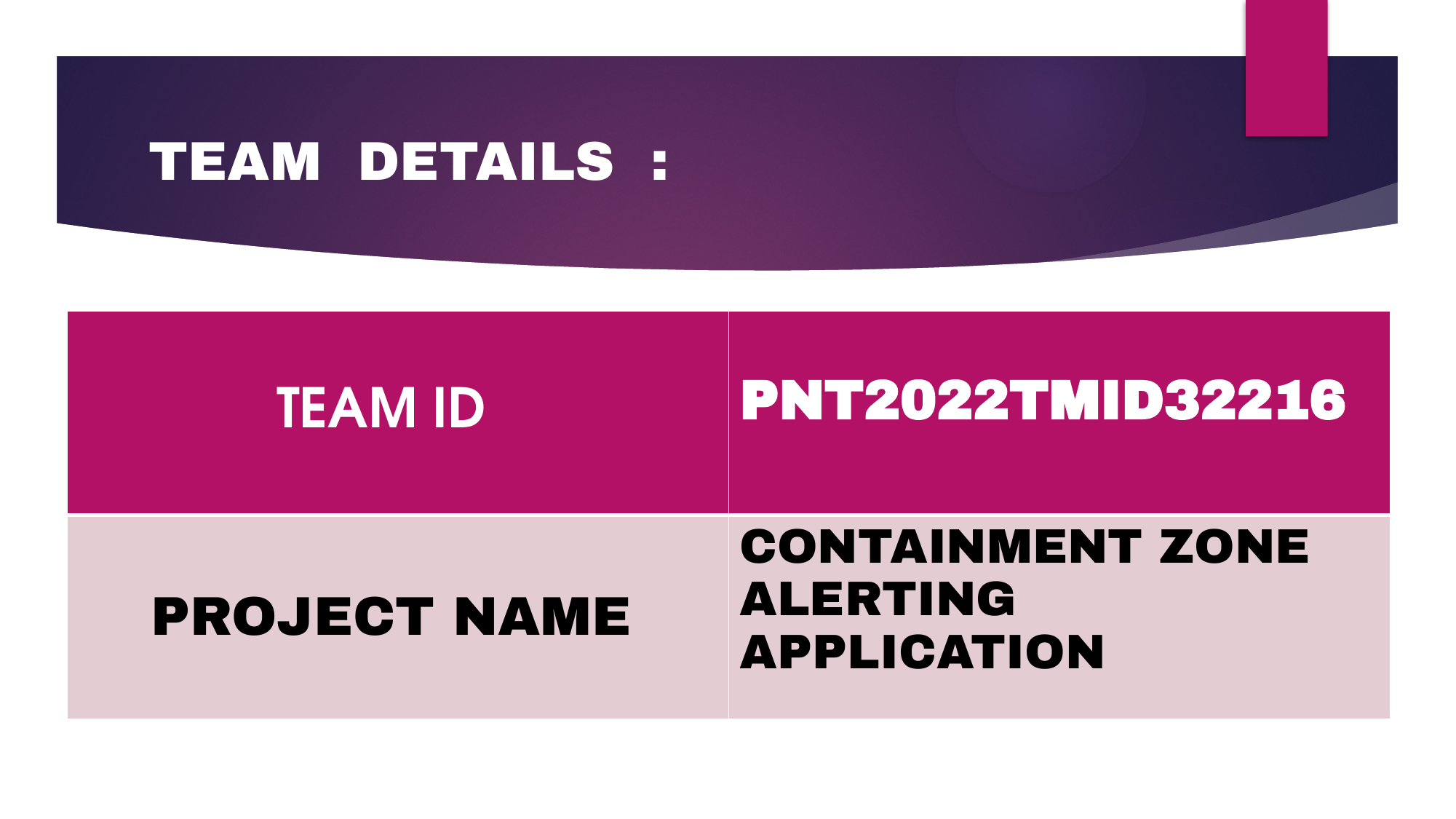

# TEAM  DETAILS  :
| TEAM ID | PNT2022TMID32216 |
| --- | --- |
| PROJECT NAME | CONTAINMENT ZONE ALERTING APPLICATION |